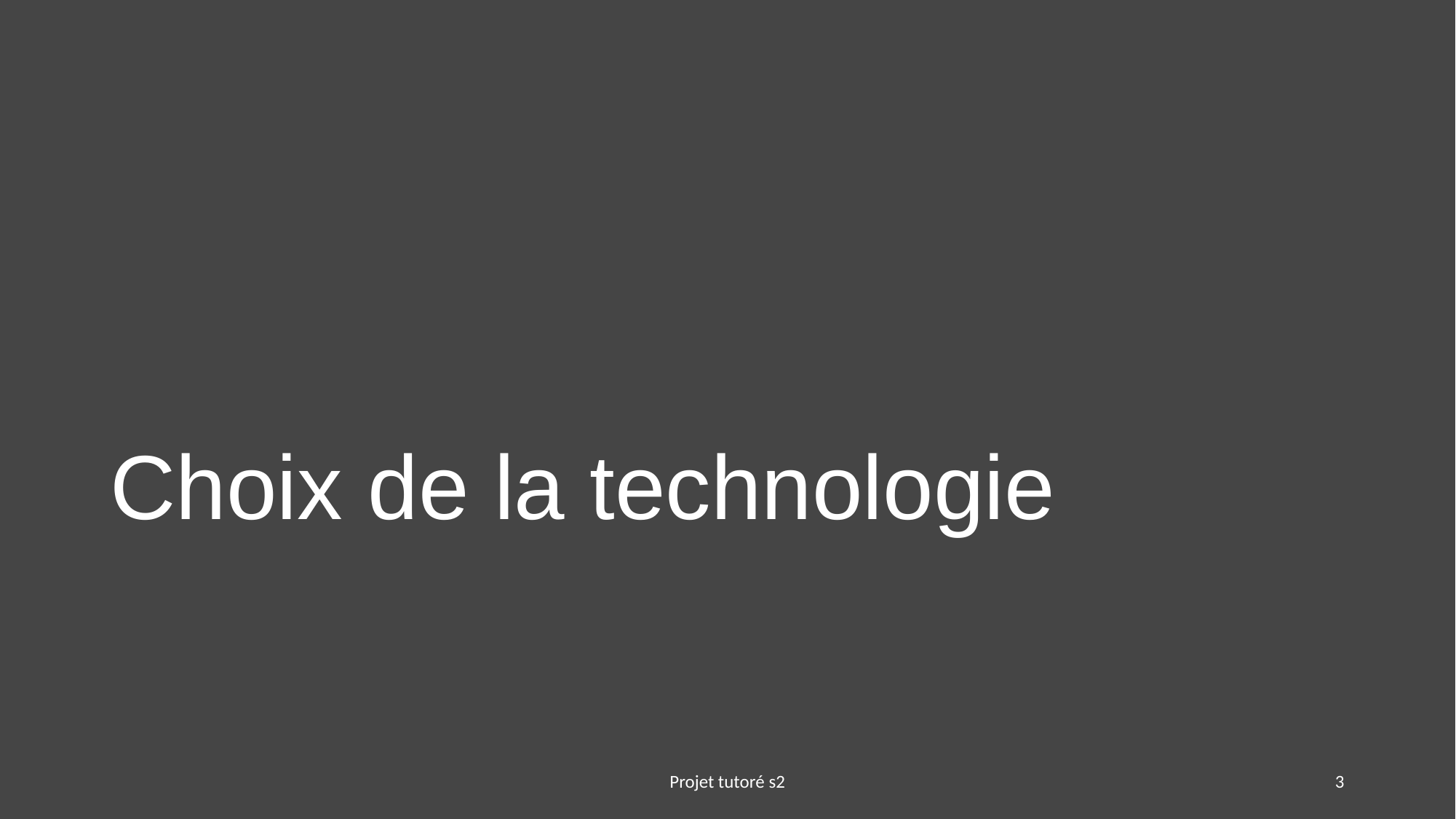

# Choix de la technologie

Projet tutoré s2
3